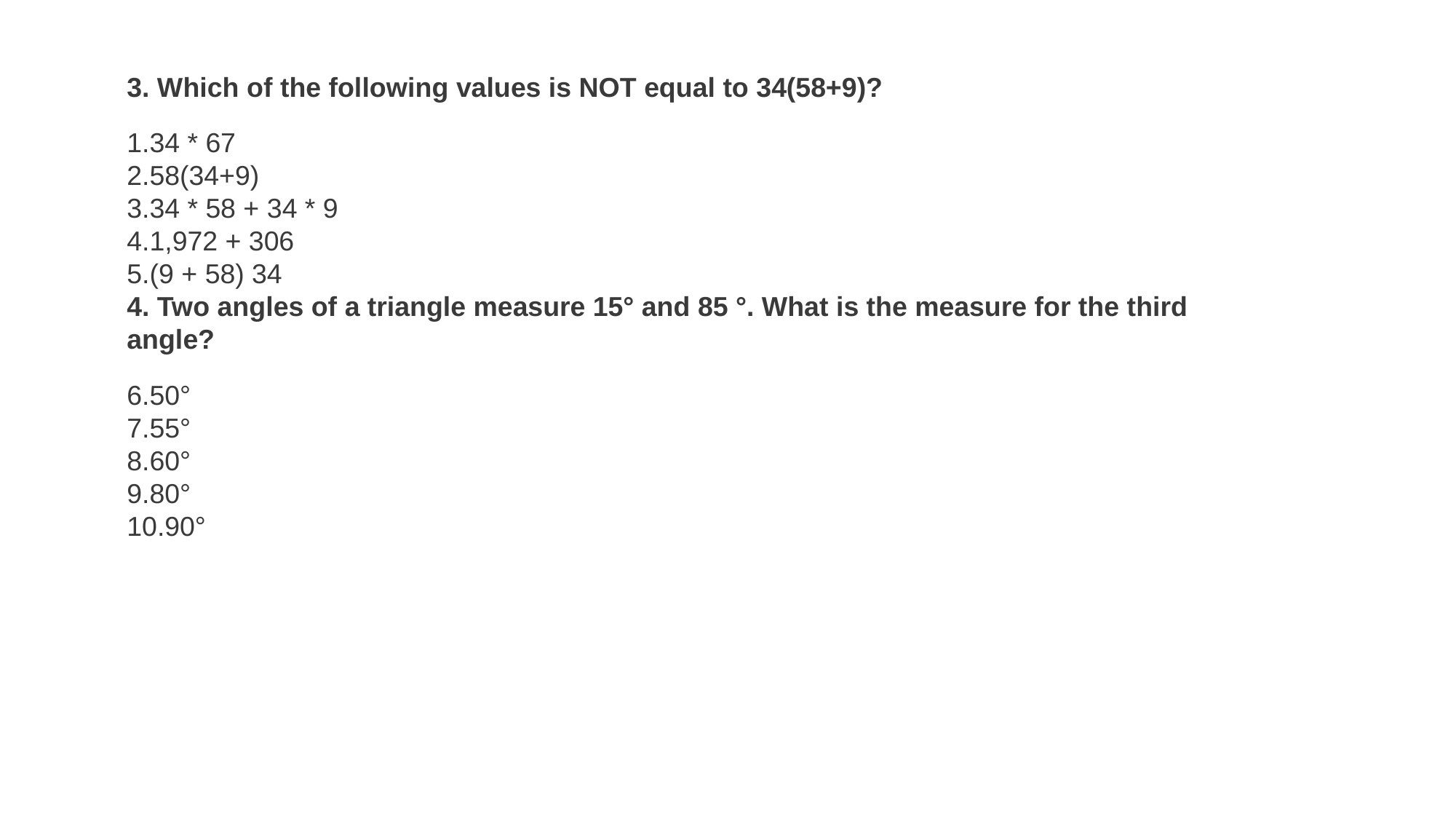

3. Which of the following values is NOT equal to 34(58+9)?
34 * 67
58(34+9)
34 * 58 + 34 * 9
1,972 + 306
(9 + 58) 34
4. Two angles of a triangle measure 15° and 85 °. What is the measure for the third angle?
50°
55°
60°
80°
90°